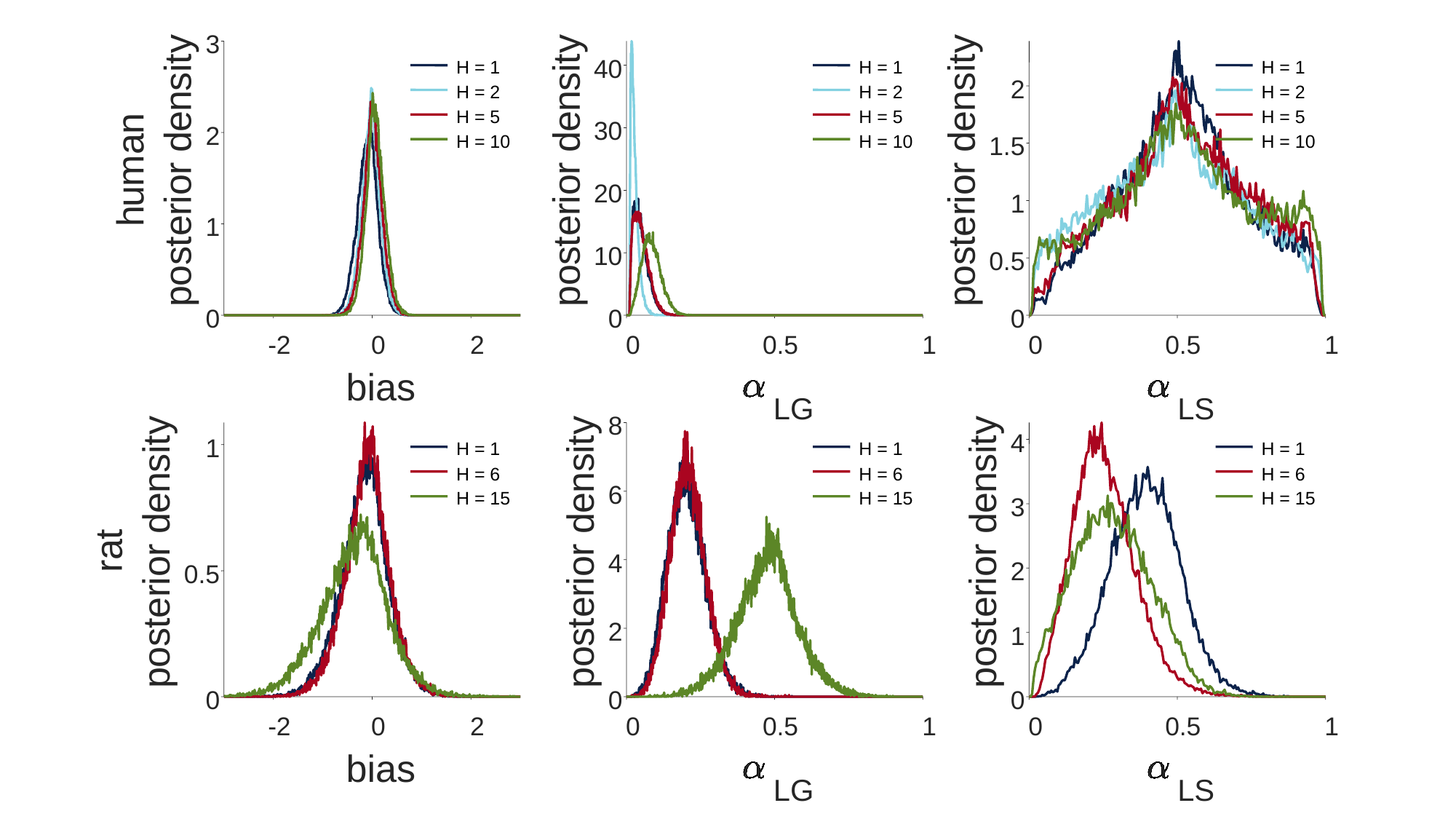

y
y
y
3
t
t
t

i
i
i
40
s
s
s
H = 1
H = 1
H = 1

2
n
n
n

H = 2
H = 2
H = 2

e
e
e
n

H = 5
H = 5
H = 5

30

d
d
d
a
2

H = 10
H = 10
1.5
H = 10

r
r
r

m
o
o
o
u
i
i
i
20
r
r
r
1
h

e
e
e

1

t
t
t

s
s
s

10
0.5
o
o
o

p
p
p
0
0
0

-2
0
2
0
0.5
1
0
0.5
1
bias

LG
LS
y
t

i
1
s
H = 1

n
H = 6

e
H = 15

d
t

a
r
r
o
i
0.5
r

e
t
s
o
p
0

-2
0
2
bias
y
y
8
t
t

i
i
4

s
H = 1
s
H = 1

n
n
H = 6
H = 6

e
e
6
H = 15
H = 15
3

d
d

r
r
o
o
4
2
i
i

r
r

e
e
t
t
s
s
2
1

o
o

p
p
0
0

0
0.5
1
0
0.5
1

LG
LS